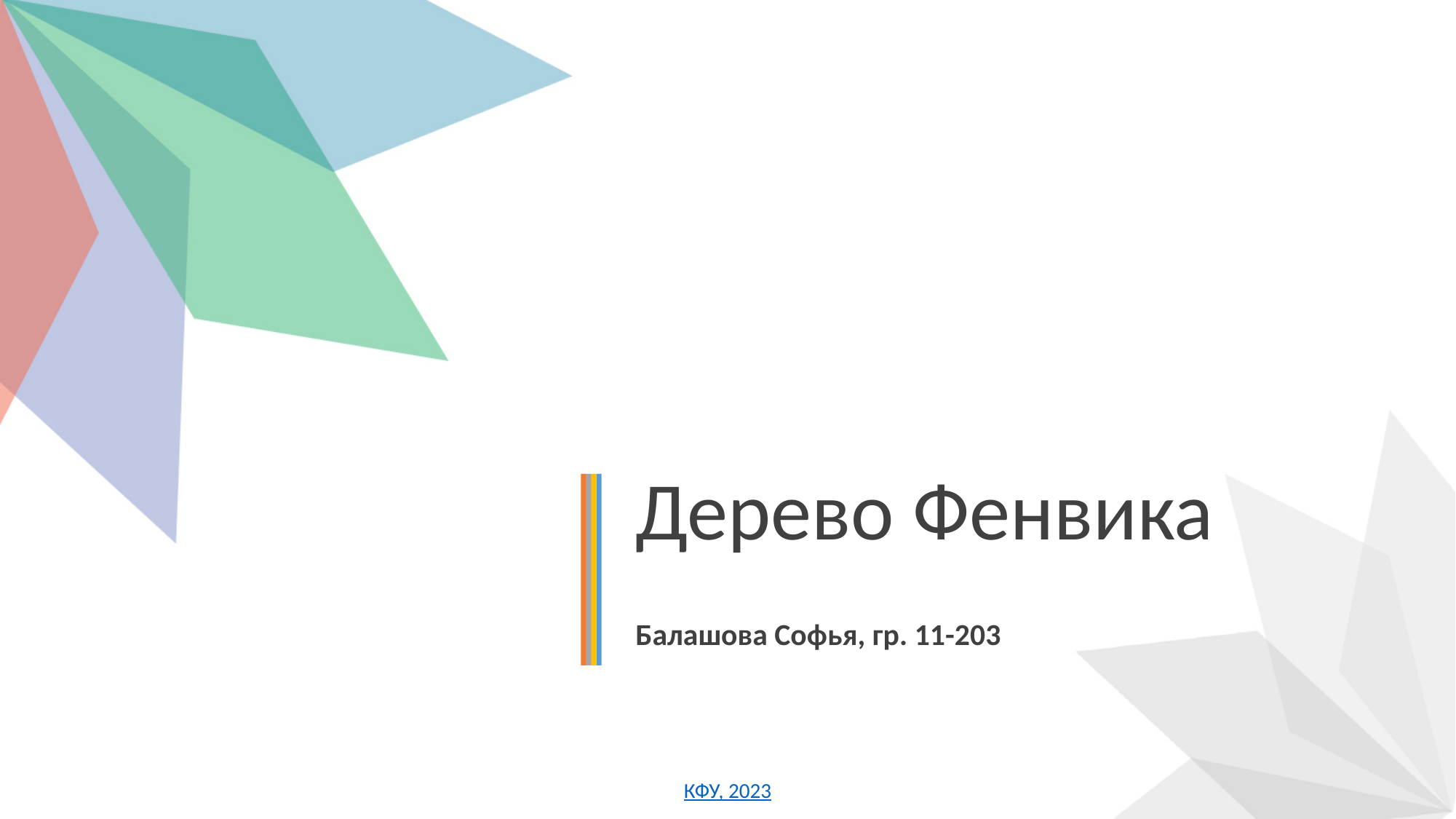

Дерево Фенвика

Балашова Софья, гр. 11-203
КФУ, 2023